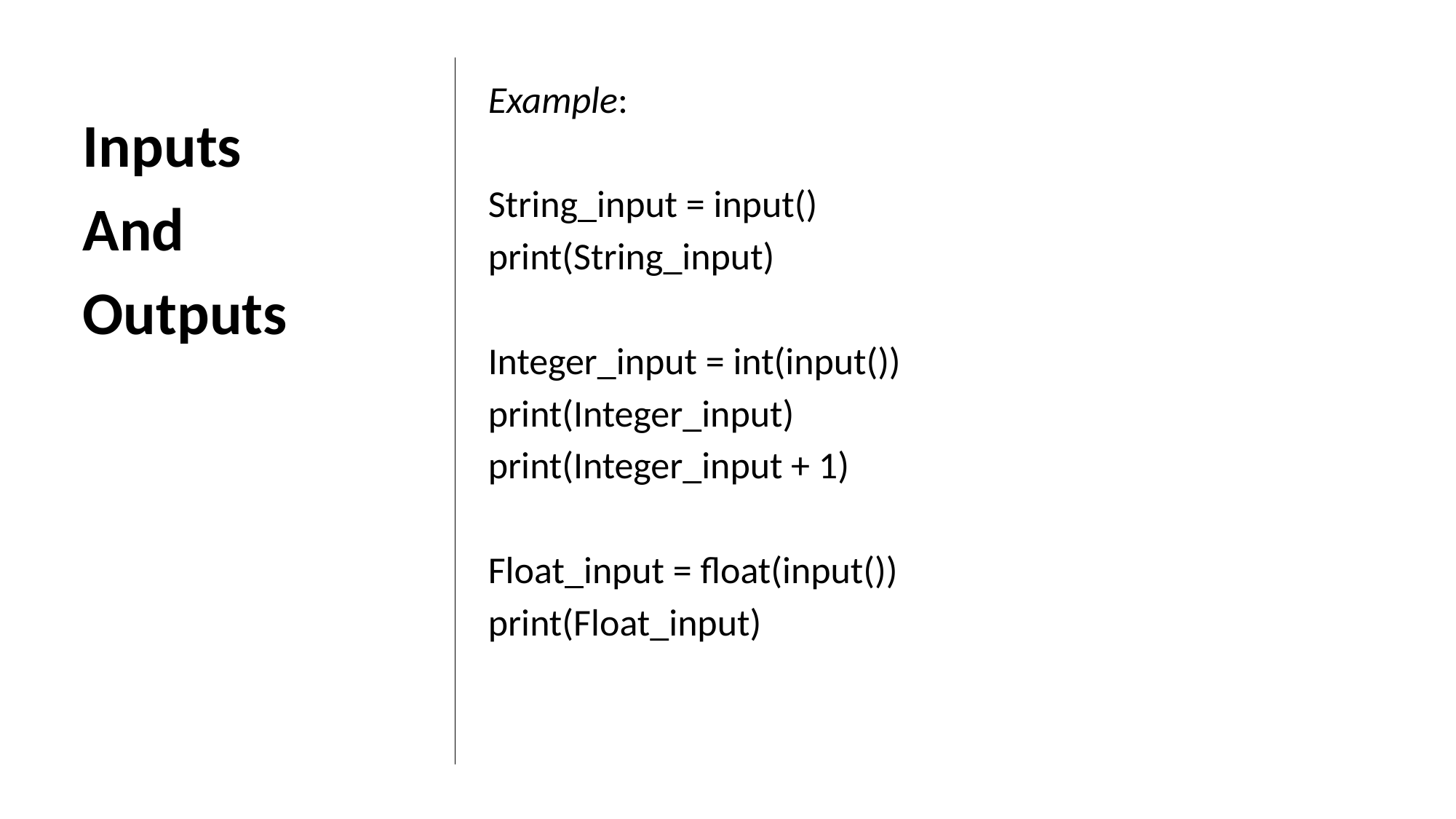

Example:

String_input = input()
print(String_input)

Integer_input = int(input())
print(Integer_input)
print(Integer_input + 1)

Float_input = float(input())
print(Float_input)

Inputs
And
Outputs